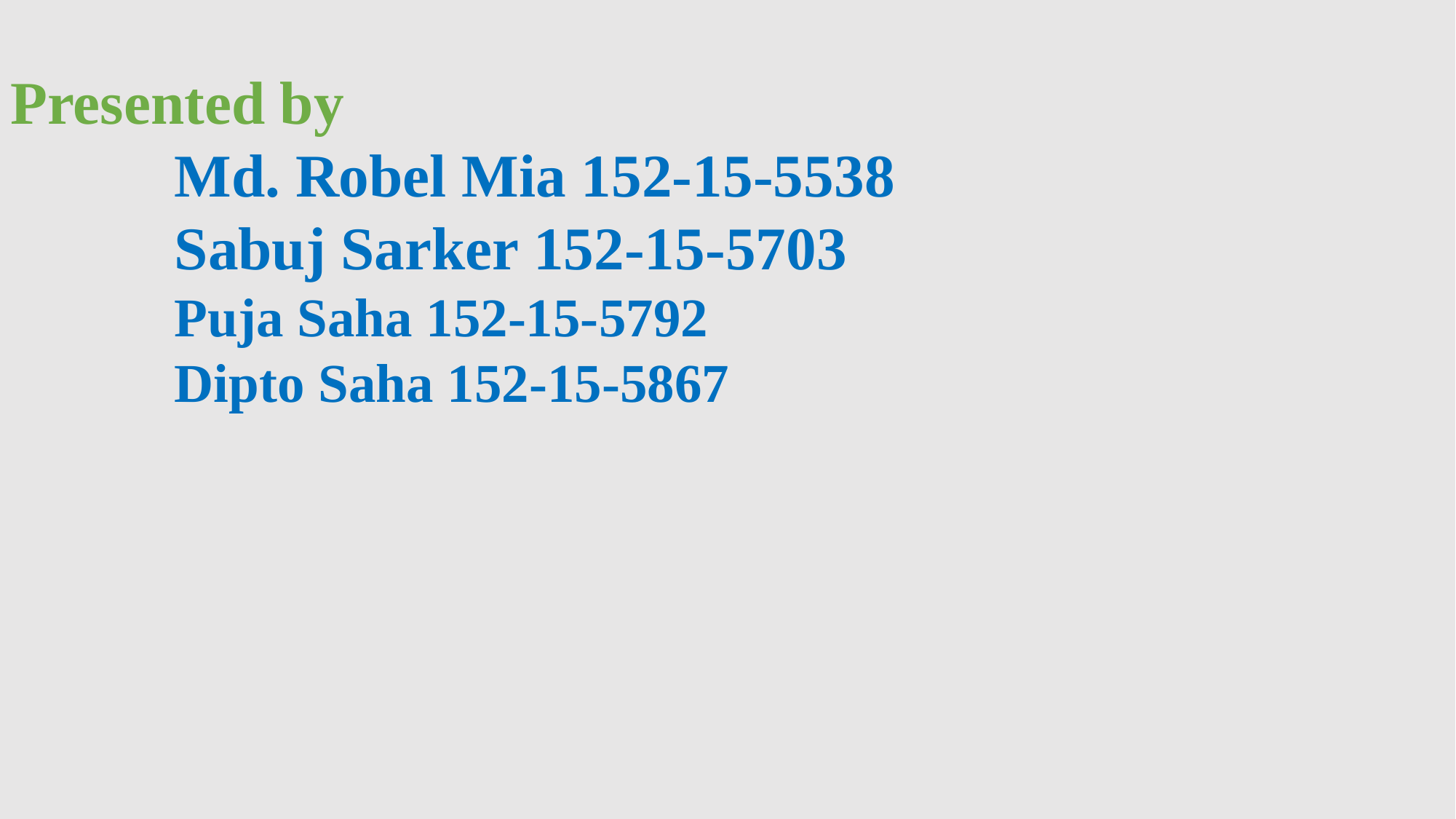

Presented by
Md. Robel Mia 152-15-5538
Sabuj Sarker 152-15-5703
Puja Saha 152-15-5792
Dipto Saha 152-15-5867